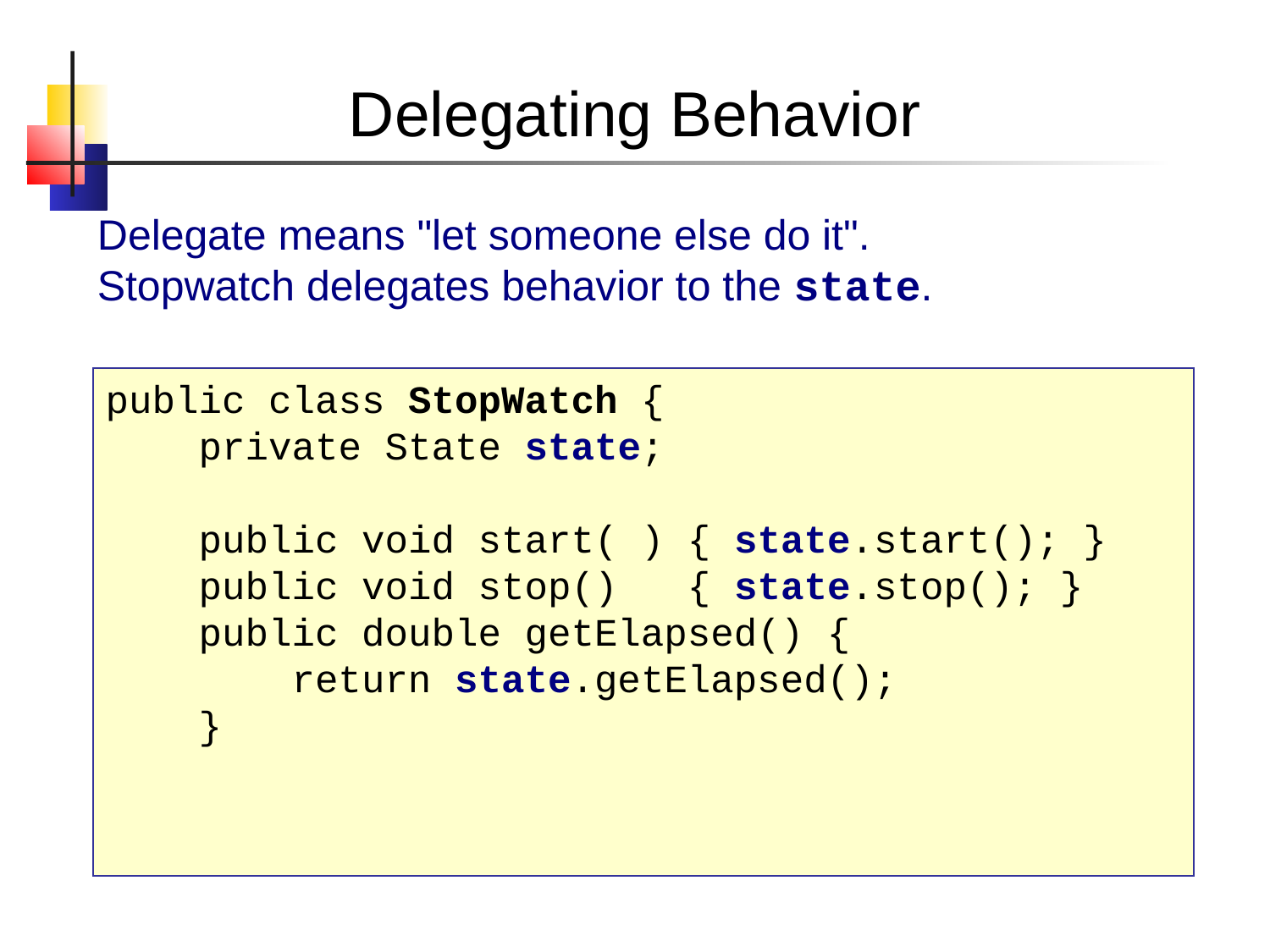

Delegating Behavior
Delegate means "let someone else do it".
Stopwatch delegates behavior to the state.
public class StopWatch {
    private State state;

    public void start( ) { state.start(); }
    public void stop()   { state.stop(); }
    public double getElapsed() {
        return state.getElapsed();
    }